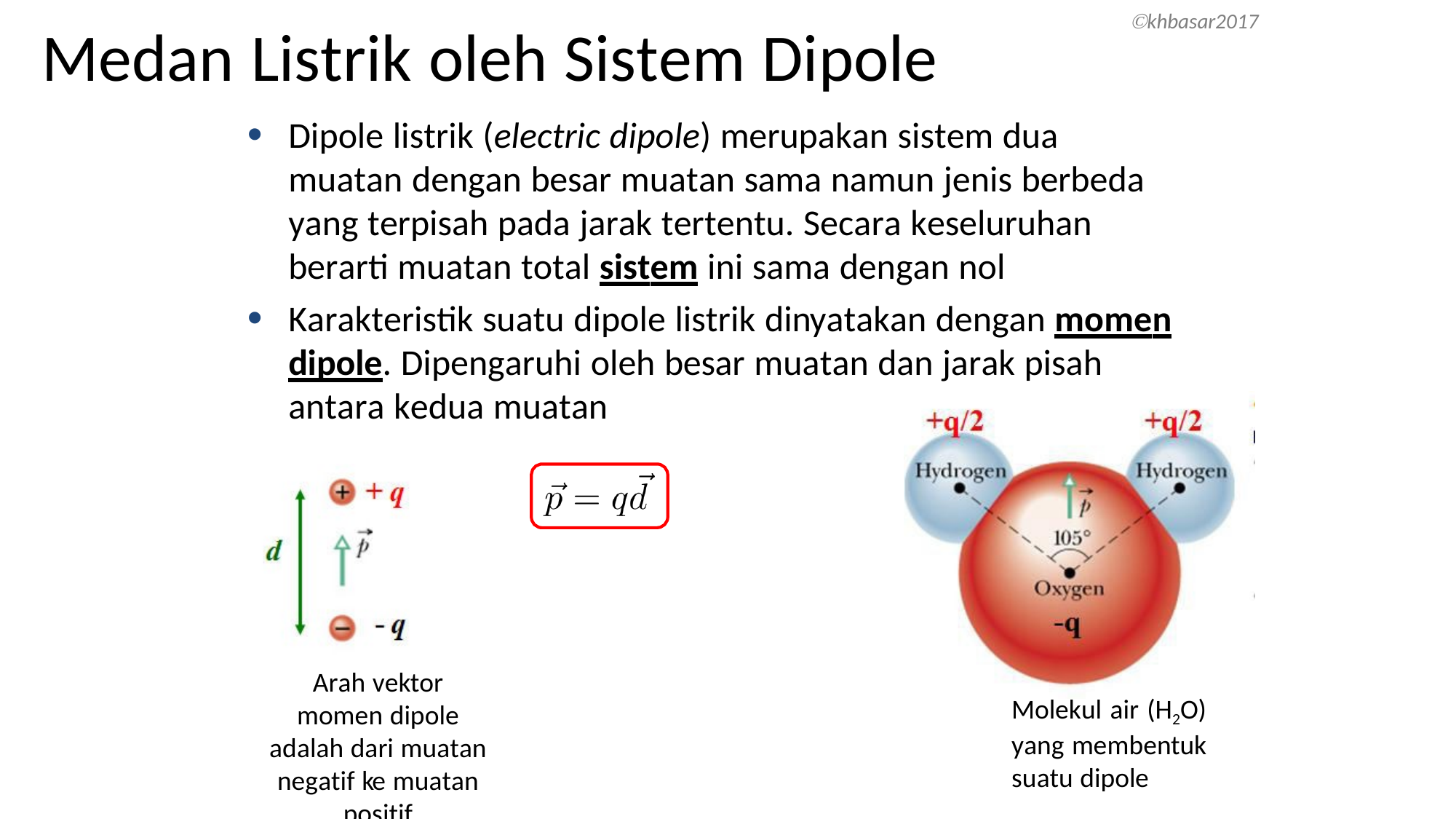

©khbasar2017
# Medan Listrik oleh Sistem Dipole
Dipole listrik (electric dipole) merupakan sistem dua muatan dengan besar muatan sama namun jenis berbeda yang terpisah pada jarak tertentu. Secara keseluruhan berarti muatan total sistem ini sama dengan nol
Karakteristik suatu dipole listrik dinyatakan dengan momen dipole. Dipengaruhi oleh besar muatan dan jarak pisah antara kedua muatan

Arah vektor momen dipole adalah dari muatan negatif ke muatan positif
Molekul air (H2O) yang membentuk suatu dipole